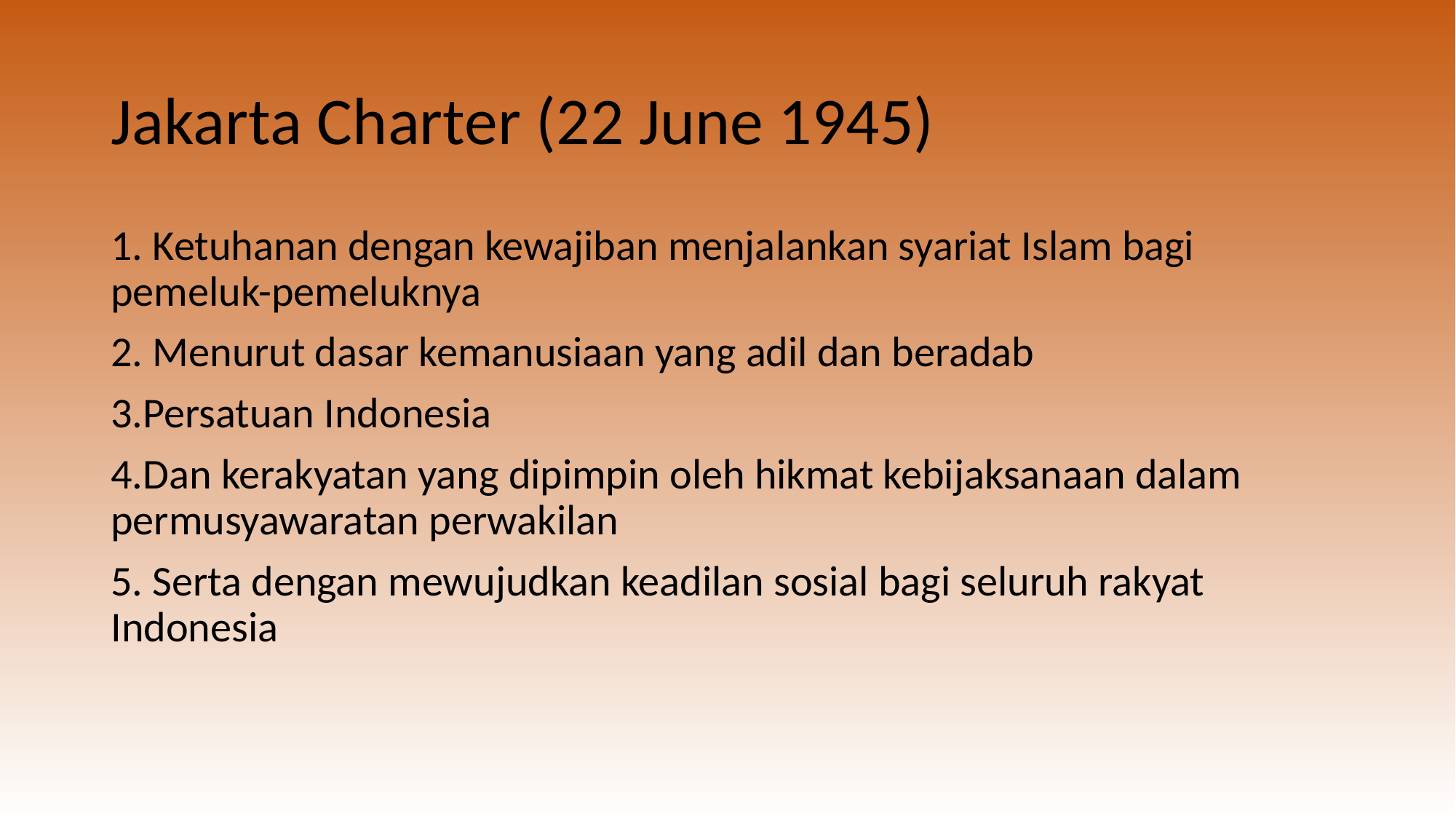

# Jakarta Charter (22 June 1945)
1. Ketuhanan dengan kewajiban menjalankan syariat Islam bagi pemeluk-pemeluknya
2. Menurut dasar kemanusiaan yang adil dan beradab
3.Persatuan Indonesia
4.Dan kerakyatan yang dipimpin oleh hikmat kebijaksanaan dalam permusyawaratan perwakilan
5. Serta dengan mewujudkan keadilan sosial bagi seluruh rakyat Indonesia